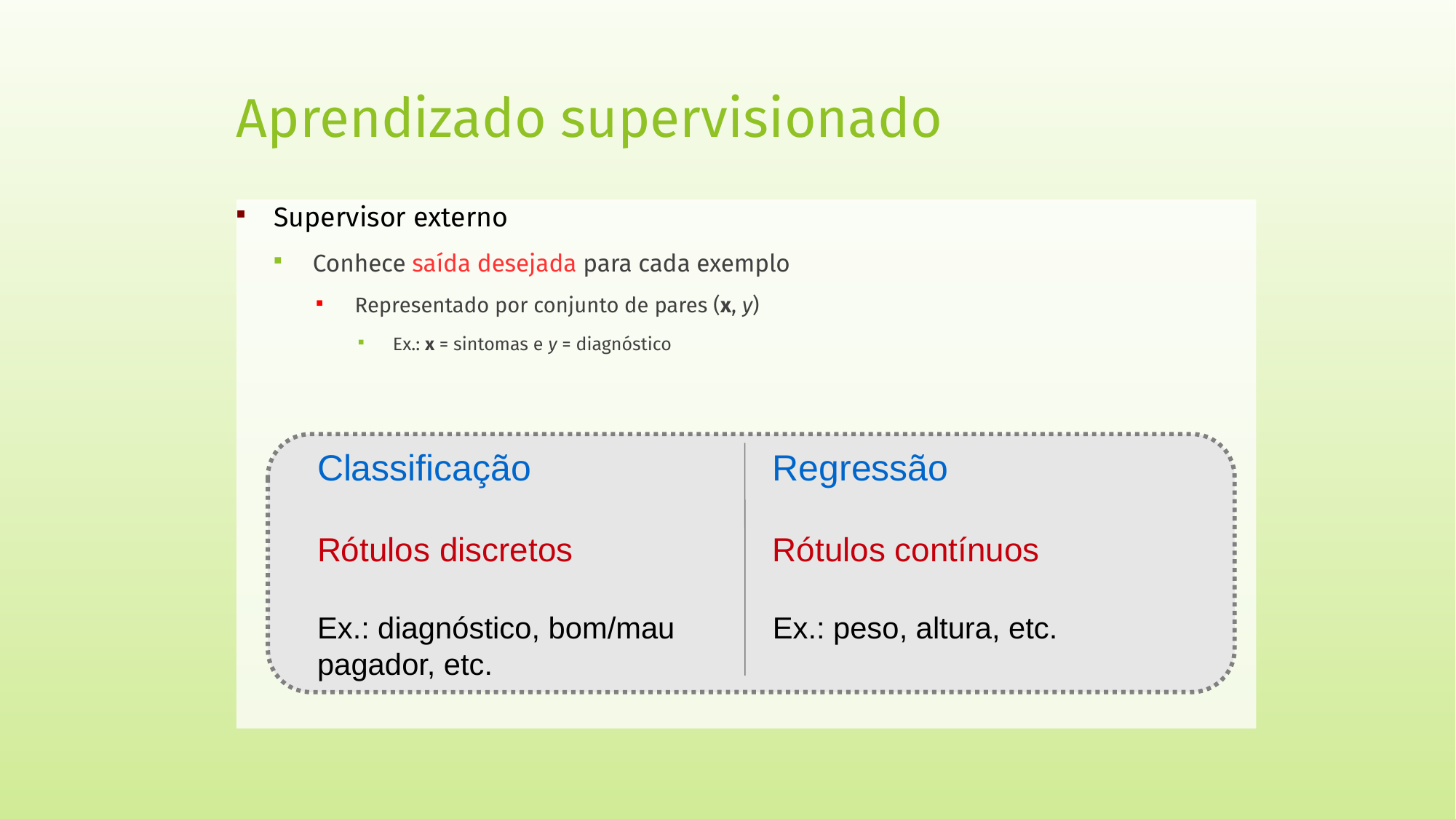

Aprendizado supervisionado
Supervisor externo
Conhece saída desejada para cada exemplo
Representado por conjunto de pares (x, y)‏
Ex.: x = sintomas e y = diagnóstico

Classificação

Rótulos discretos

Ex.: diagnóstico, bom/mau pagador, etc.

Regressão

Rótulos contínuos

Ex.: peso, altura, etc.